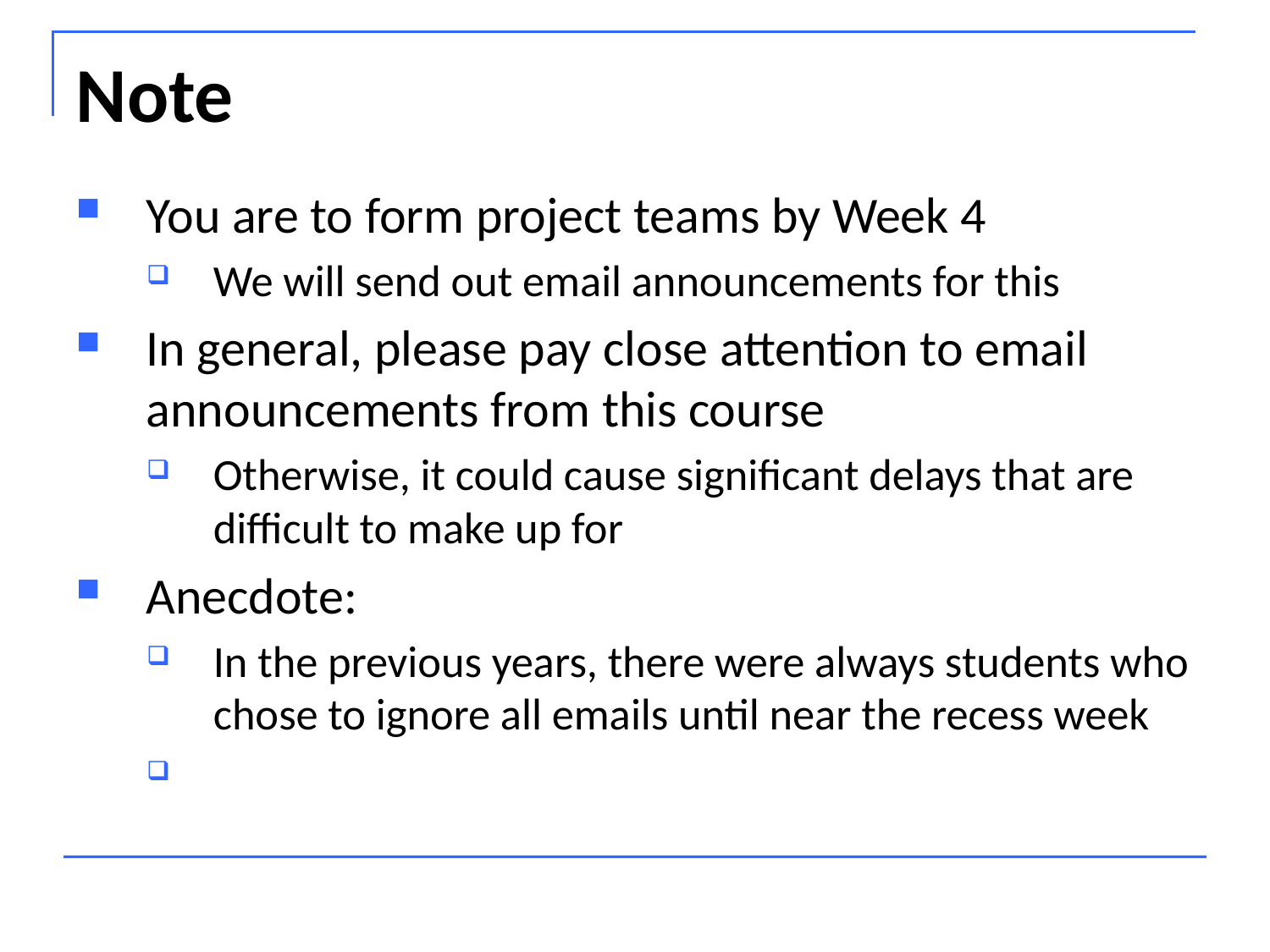

Note
You are to form project teams by Week 4
We will send out email announcements for this
In general, please pay close attention to email announcements from this course
Otherwise, it could cause significant delays that are difficult to make up for
Anecdote:
In the previous years, there were always students who chose to ignore all emails until near the recess week